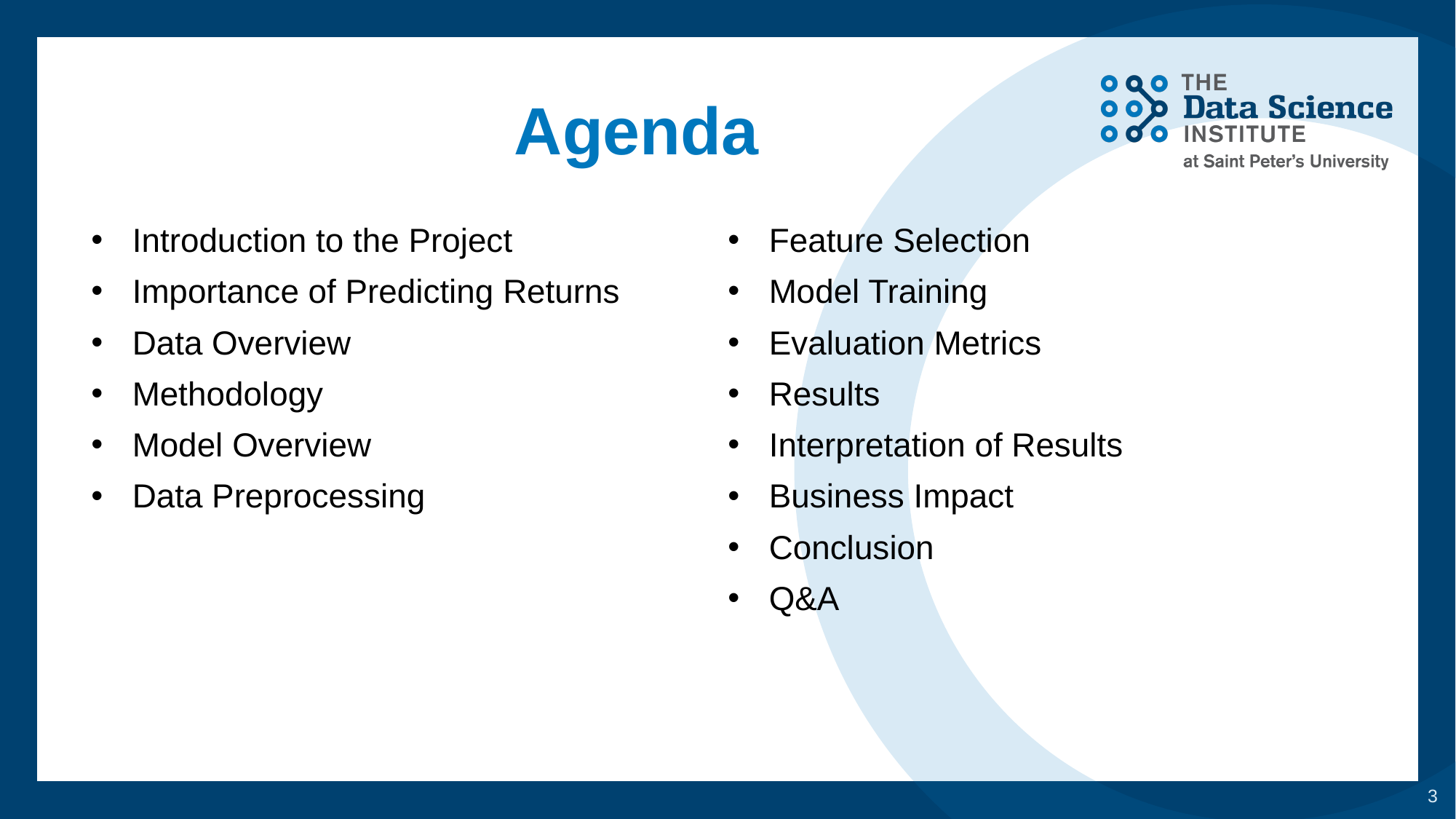

# Agenda
Introduction to the Project
Importance of Predicting Returns
Data Overview
Methodology
Model Overview
Data Preprocessing

Feature Selection
Model Training
Evaluation Metrics
Results
Interpretation of Results
Business Impact
Conclusion
Q&A